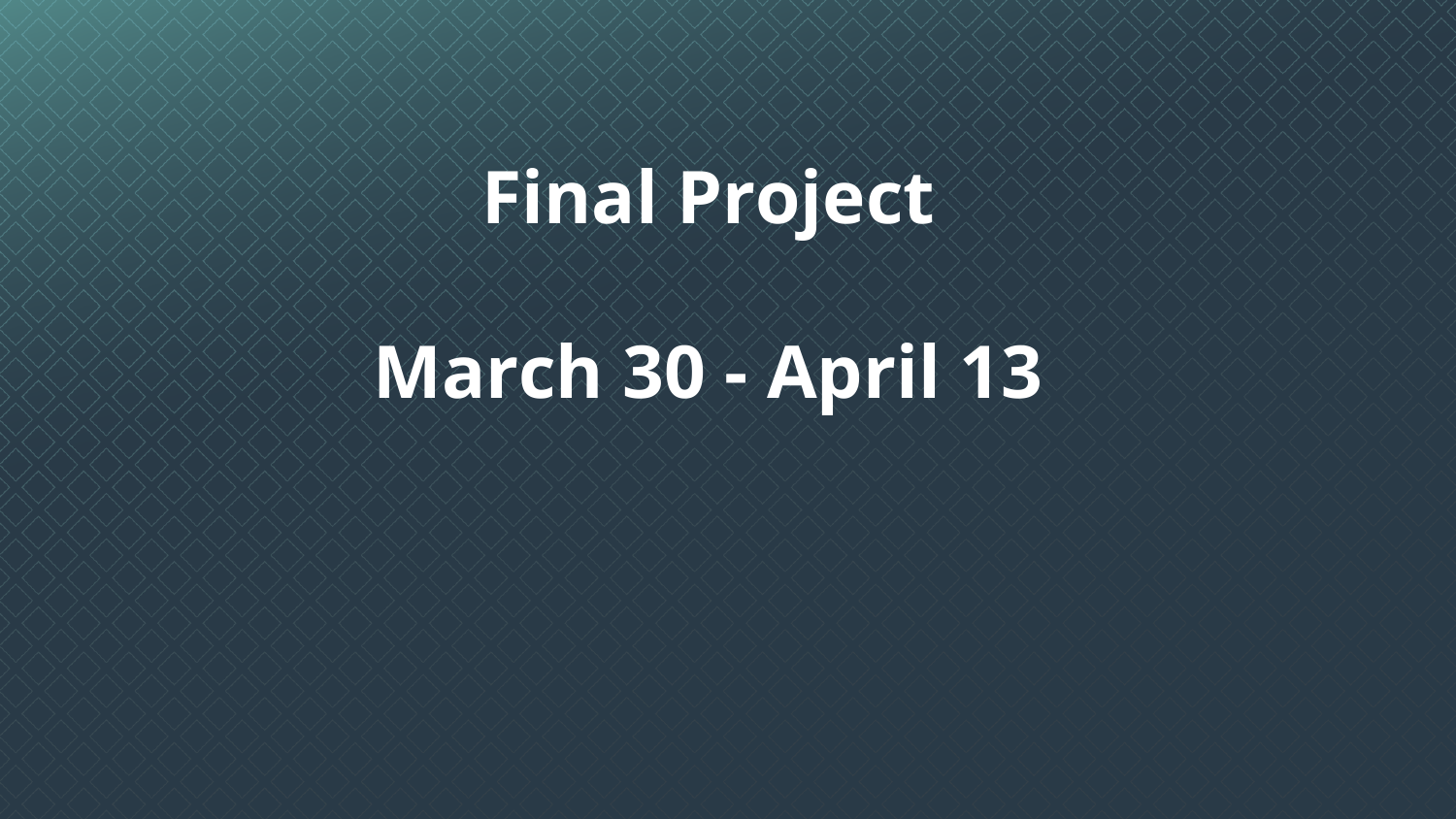

Final Project

March 30 - April 13